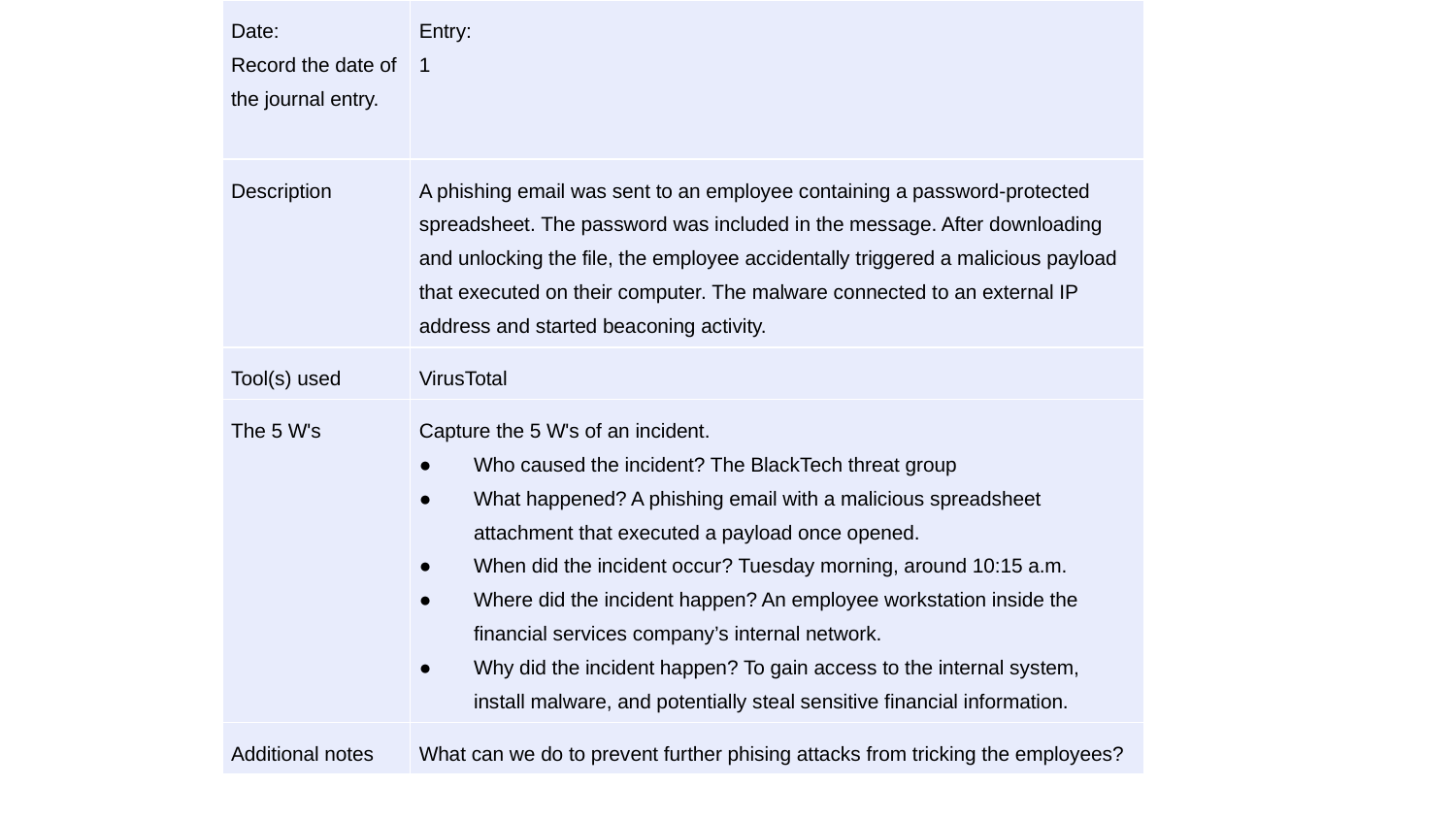

| Date: Record the date of the journal entry. | Entry: 1 |
| --- | --- |
| Description | A phishing email was sent to an employee containing a password-protected spreadsheet. The password was included in the message. After downloading and unlocking the file, the employee accidentally triggered a malicious payload that executed on their computer. The malware connected to an external IP address and started beaconing activity. |
| Tool(s) used | VirusTotal |
| The 5 W's | Capture the 5 W's of an incident. Who caused the incident? The BlackTech threat group What happened? A phishing email with a malicious spreadsheet attachment that executed a payload once opened. When did the incident occur? Tuesday morning, around 10:15 a.m. Where did the incident happen? An employee workstation inside the financial services company’s internal network. Why did the incident happen? To gain access to the internal system, install malware, and potentially steal sensitive financial information. |
| Additional notes | What can we do to prevent further phising attacks from tricking the employees? |